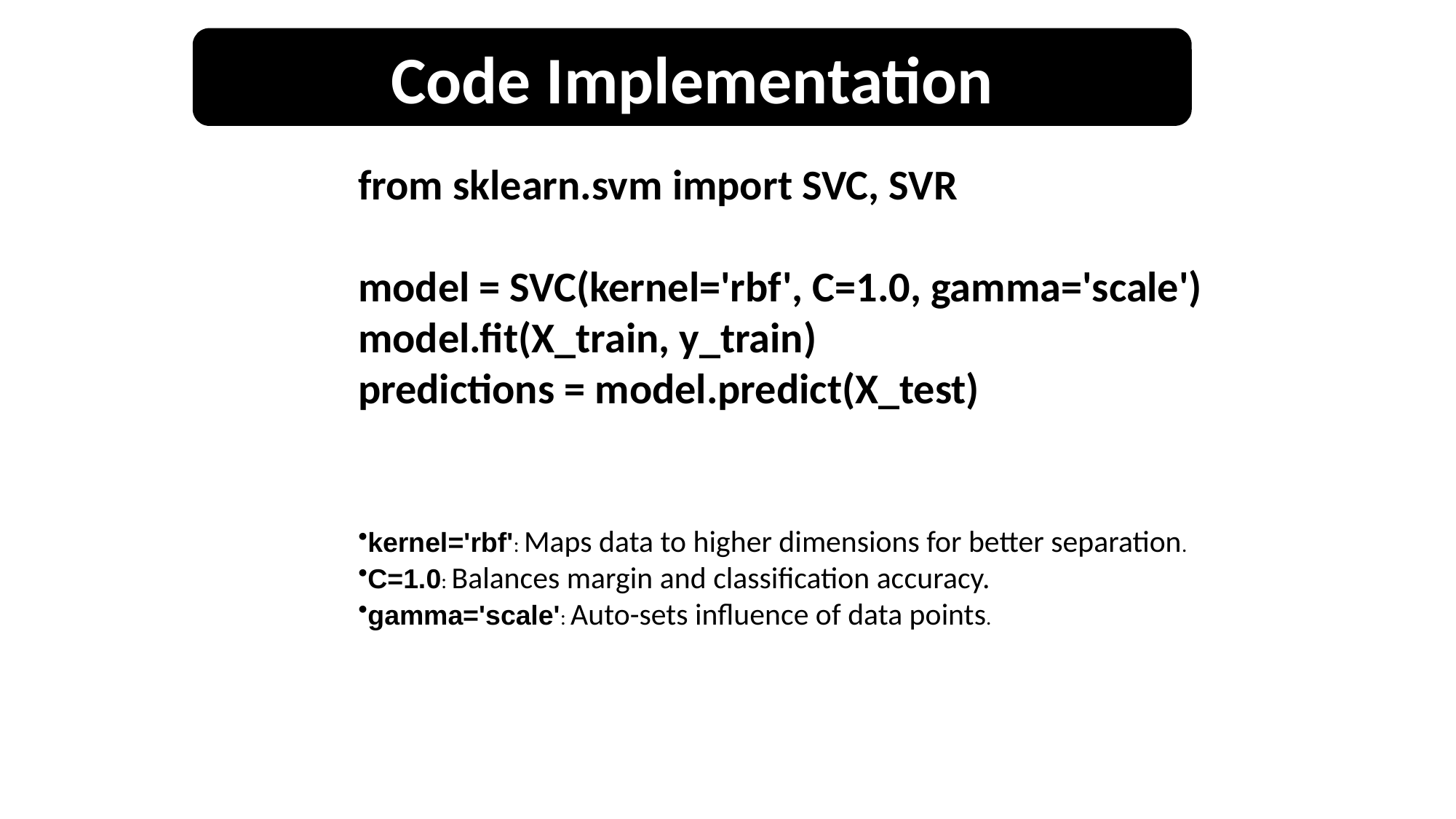

Code Implementation
from sklearn.svm import SVC, SVR

model = SVC(kernel='rbf', C=1.0, gamma='scale')
model.fit(X_train, y_train)
predictions = model.predict(X_test)
kernel='rbf': Maps data to higher dimensions for better separation.
C=1.0: Balances margin and classification accuracy.
gamma='scale': Auto-sets influence of data points.